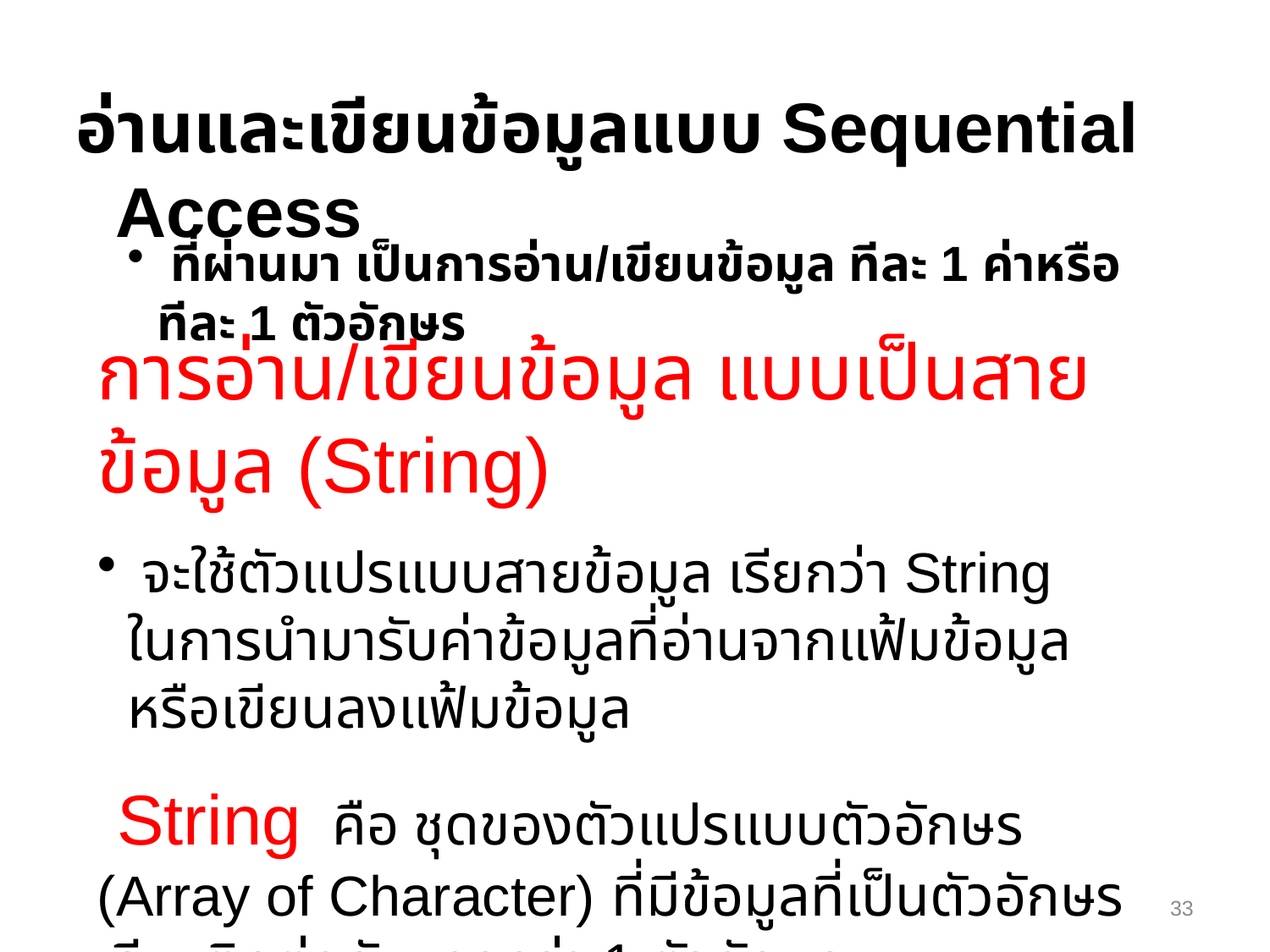

อ่านและเขียนข้อมูลแบบ Sequential Access
 ที่ผ่านมา เป็นการอ่าน/เขียนข้อมูล ทีละ 1 ค่าหรือทีละ 1 ตัวอักษร
การอ่าน/เขียนข้อมูล แบบเป็นสายข้อมูล (String)
 จะใช้ตัวแปรแบบสายข้อมูล เรียกว่า String  ในการนำมารับค่าข้อมูลที่อ่านจากแฟ้มข้อมูล หรือเขียนลงแฟ้มข้อมูล
 String  คือ ชุดของตัวแปรแบบตัวอักษร (Array of Character) ที่มีข้อมูลที่เป็นตัวอักษรเรียงติดต่อกันมากกว่า 1 ตัวอักษร
         เช่น      “Hello”  ,  “Computer Olympic”
33